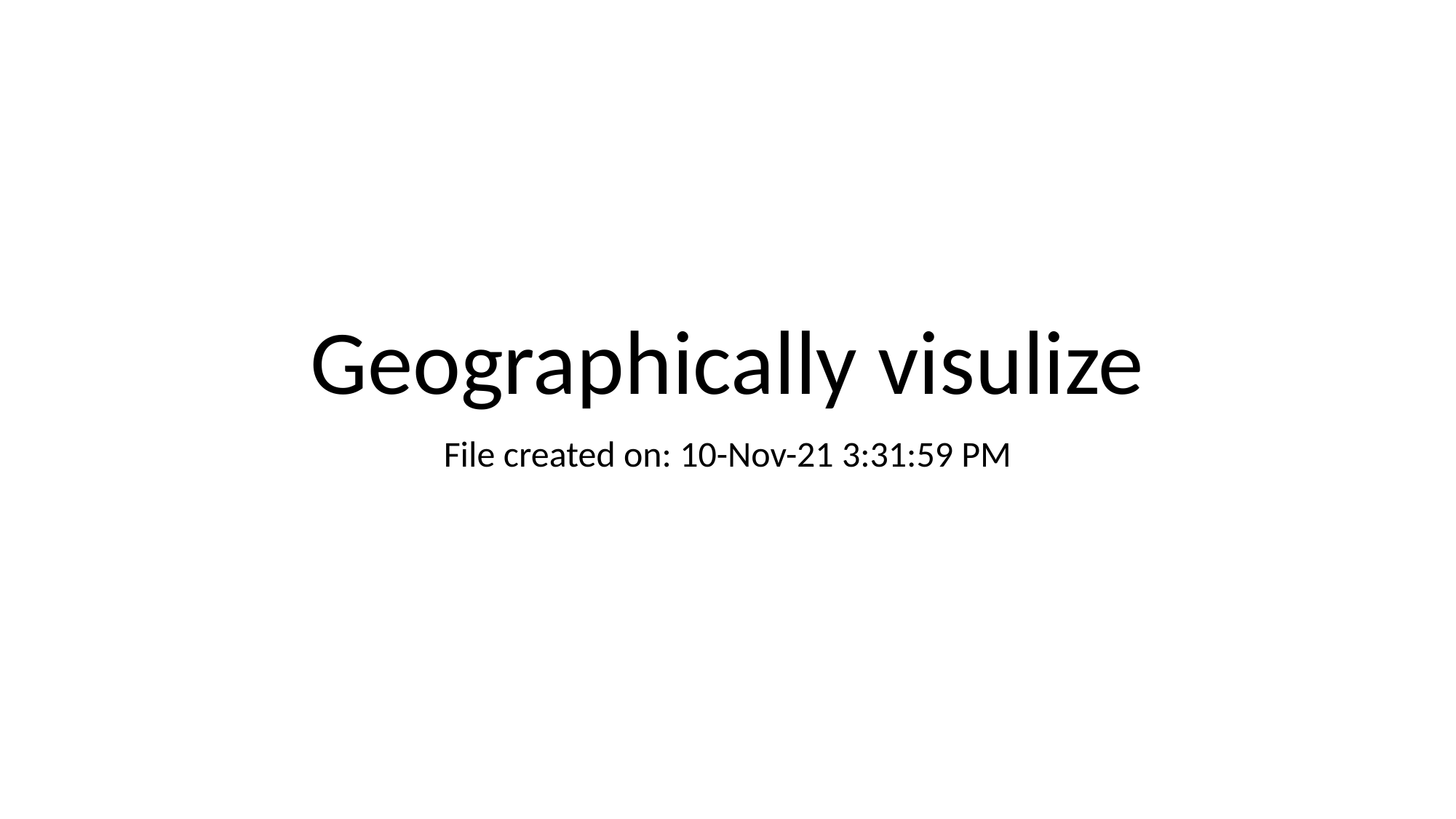

# Geographically visulize
File created on: 10-Nov-21 3:31:59 PM